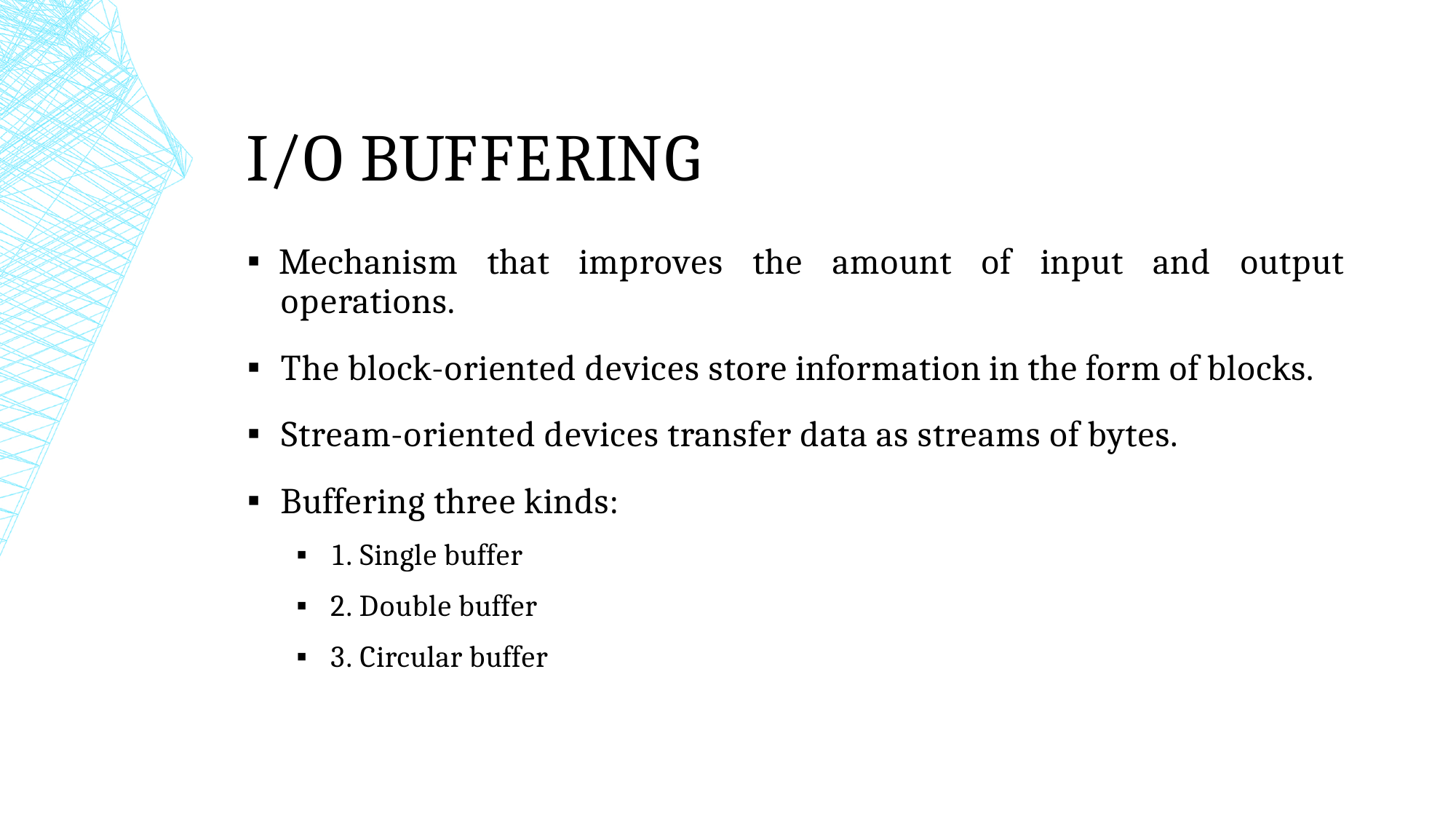

# I/O Buffering
Mechanism that improves the amount of input and output operations.
The block-oriented devices store information in the form of blocks.
Stream-oriented devices transfer data as streams of bytes.
Buffering three kinds:
1. Single buffer
2. Double buffer
3. Circular buffer